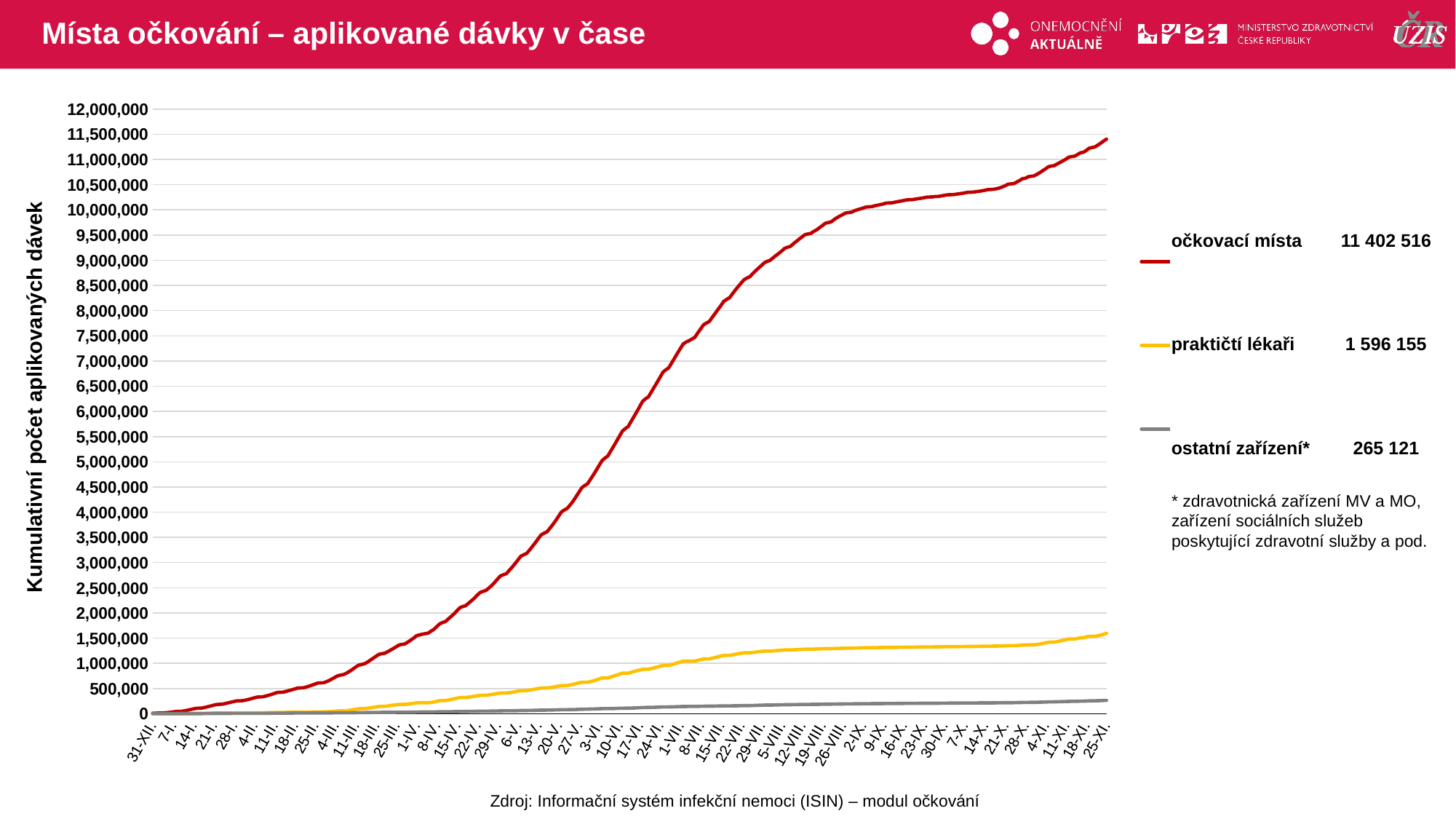

# Místa očkování – aplikované dávky v čase

### Chart

| Category | očkovací místa | praktičtí lékaři | ostatní zařízení |
|---|---|---|---|
| 31-XII. | 11669.0 | 12.0 | 183.0 |
| 1-I. | 11935.0 | 15.0 | 183.0 |
| 2-I. | 13096.0 | 16.0 | 297.0 |
| 3-I. | 13933.0 | 18.0 | 380.0 |
| 4-I. | 17484.0 | 25.0 | 423.0 |
| 5-I. | 21914.0 | 27.0 | 501.0 |
| 6-I. | 27673.0 | 62.0 | 545.0 |
| 7-I. | 35340.0 | 318.0 | 610.0 |
| 8-I. | 44338.0 | 1177.0 | 793.0 |
| 9-I. | 46111.0 | 1354.0 | 868.0 |
| 10-I. | 47840.0 | 1354.0 | 905.0 |
| 11-I. | 57256.0 | 1721.0 | 973.0 |
| 12-I. | 69665.0 | 2370.0 | 1354.0 |
| 13-I. | 81904.0 | 3145.0 | 1866.0 |
| 14-I. | 94953.0 | 4644.0 | 2540.0 |
| 15-I. | 106971.0 | 6167.0 | 2997.0 |
| 16-I. | 109571.0 | 6602.0 | 3358.0 |
| 17-I. | 112548.0 | 6874.0 | 3358.0 |
| 18-I. | 125527.0 | 7855.0 | 3697.0 |
| 19-I. | 139486.0 | 8782.0 | 4131.0 |
| 20-I. | 152997.0 | 10804.0 | 4921.0 |
| 21-I. | 168090.0 | 12284.0 | 5729.0 |
| 22-I. | 182600.0 | 13343.0 | 6073.0 |
| 23-I. | 186718.0 | 13420.0 | 6073.0 |
| 24-I. | 189686.0 | 13552.0 | 6092.0 |
| 25-I. | 201871.0 | 13816.0 | 6251.0 |
| 26-I. | 215832.0 | 14097.0 | 6527.0 |
| 27-I. | 228934.0 | 14328.0 | 6756.0 |
| 28-I. | 241704.0 | 14553.0 | 6977.0 |
| 29-I. | 255029.0 | 15134.0 | 7182.0 |
| 30-I. | 256660.0 | 15230.0 | 7278.0 |
| 31-I. | 258508.0 | 15233.0 | 7321.0 |
| 1-II. | 269914.0 | 15624.0 | 7454.0 |
| 2-II. | 283416.0 | 16243.0 | 7693.0 |
| 3-II. | 298115.0 | 16764.0 | 7883.0 |
| 4-II. | 314697.0 | 17818.0 | 8116.0 |
| 5-II. | 329765.0 | 18671.0 | 8319.0 |
| 6-II. | 332971.0 | 18675.0 | 8319.0 |
| 7-II. | 336150.0 | 18841.0 | 8320.0 |
| 8-II. | 350595.0 | 19700.0 | 8515.0 |
| 9-II. | 366344.0 | 20550.0 | 8908.0 |
| 10-II. | 383387.0 | 21555.0 | 9599.0 |
| 11-II. | 402723.0 | 23838.0 | 10504.0 |
| 12-II. | 421618.0 | 25685.0 | 11250.0 |
| 13-II. | 425660.0 | 26141.0 | 11345.0 |
| 14-II. | 428018.0 | 26167.0 | 11345.0 |
| 15-II. | 442879.0 | 26803.0 | 11600.0 |
| 16-II. | 459013.0 | 27897.0 | 12160.0 |
| 17-II. | 474060.0 | 29864.0 | 13142.0 |
| 18-II. | 492029.0 | 31376.0 | 14044.0 |
| 19-II. | 509703.0 | 32458.0 | 14490.0 |
| 20-II. | 512622.0 | 32702.0 | 14498.0 |
| 21-II. | 514718.0 | 32738.0 | 14515.0 |
| 22-II. | 529916.0 | 33280.0 | 14914.0 |
| 23-II. | 548657.0 | 34117.0 | 15247.0 |
| 24-II. | 567709.0 | 34614.0 | 15597.0 |
| 25-II. | 589502.0 | 35812.0 | 16114.0 |
| 26-II. | 609425.0 | 36996.0 | 16508.0 |
| 27-II. | 612724.0 | 37250.0 | 16518.0 |
| 28-II. | 615539.0 | 37325.0 | 16519.0 |
| 1-III. | 636465.0 | 39293.0 | 16639.0 |
| 2-III. | 664195.0 | 41936.0 | 17020.0 |
| 3-III. | 694650.0 | 46314.0 | 17542.0 |
| 4-III. | 727157.0 | 51145.0 | 18148.0 |
| 5-III. | 756532.0 | 55370.0 | 18758.0 |
| 6-III. | 768192.0 | 56669.0 | 18784.0 |
| 7-III. | 780056.0 | 57077.0 | 18880.0 |
| 8-III. | 809794.0 | 61529.0 | 19243.0 |
| 9-III. | 845239.0 | 68461.0 | 19582.0 |
| 10-III. | 883567.0 | 77735.0 | 20215.0 |
| 11-III. | 925415.0 | 87950.0 | 21317.0 |
| 12-III. | 961475.0 | 98145.0 | 22295.0 |
| 13-III. | 977226.0 | 100327.0 | 22731.0 |
| 14-III. | 989911.0 | 100751.0 | 22873.0 |
| 15-III. | 1019858.0 | 107251.0 | 23568.0 |
| 16-III. | 1060275.0 | 115562.0 | 24239.0 |
| 17-III. | 1098595.0 | 124539.0 | 24888.0 |
| 18-III. | 1138323.0 | 134367.0 | 25684.0 |
| 19-III. | 1176661.0 | 143419.0 | 26352.0 |
| 20-III. | 1191038.0 | 145772.0 | 26764.0 |
| 21-III. | 1199586.0 | 146124.0 | 26823.0 |
| 22-III. | 1229195.0 | 153438.0 | 26913.0 |
| 23-III. | 1260471.0 | 161997.0 | 27047.0 |
| 24-III. | 1293833.0 | 170720.0 | 27524.0 |
| 25-III. | 1329096.0 | 178799.0 | 28327.0 |
| 26-III. | 1364241.0 | 184822.0 | 29435.0 |
| 27-III. | 1376129.0 | 185904.0 | 29733.0 |
| 28-III. | 1385613.0 | 186037.0 | 29790.0 |
| 29-III. | 1420920.0 | 190480.0 | 29864.0 |
| 30-III. | 1459719.0 | 198331.0 | 30061.0 |
| 31-III. | 1500629.0 | 207041.0 | 30567.0 |
| 1-IV. | 1547245.0 | 216077.0 | 32539.0 |
| 2-IV. | 1564355.0 | 217570.0 | 33619.0 |
| 3-IV. | 1577663.0 | 218005.0 | 34396.0 |
| 4-IV. | 1588901.0 | 218031.0 | 34549.0 |
| 5-IV. | 1598350.0 | 218137.0 | 34554.0 |
| 6-IV. | 1637871.0 | 223370.0 | 35144.0 |
| 7-IV. | 1673283.0 | 233075.0 | 35632.0 |
| 8-IV. | 1727835.0 | 246375.0 | 37449.0 |
| 9-IV. | 1782866.0 | 259374.0 | 39097.0 |
| 10-IV. | 1810228.0 | 262218.0 | 39634.0 |
| 11-IV. | 1829470.0 | 262704.0 | 39695.0 |
| 12-IV. | 1882110.0 | 272887.0 | 40215.0 |
| 13-IV. | 1932476.0 | 284562.0 | 40432.0 |
| 14-IV. | 1985534.0 | 296975.0 | 41089.0 |
| 15-IV. | 2045060.0 | 309943.0 | 42065.0 |
| 16-IV. | 2103922.0 | 320135.0 | 43263.0 |
| 17-IV. | 2127751.0 | 320841.0 | 44430.0 |
| 18-IV. | 2145067.0 | 321037.0 | 44875.0 |
| 19-IV. | 2195091.0 | 329039.0 | 46282.0 |
| 20-IV. | 2243249.0 | 338372.0 | 47172.0 |
| 21-IV. | 2295269.0 | 347965.0 | 47610.0 |
| 22-IV. | 2355027.0 | 358277.0 | 49346.0 |
| 23-IV. | 2407646.0 | 365825.0 | 50940.0 |
| 24-IV. | 2429225.0 | 366576.0 | 51656.0 |
| 25-IV. | 2447591.0 | 366790.0 | 51729.0 |
| 26-IV. | 2496868.0 | 373791.0 | 52020.0 |
| 27-IV. | 2547531.0 | 382847.0 | 52536.0 |
| 28-IV. | 2608235.0 | 392881.0 | 53053.0 |
| 29-IV. | 2674687.0 | 403947.0 | 55324.0 |
| 30-IV. | 2736553.0 | 410935.0 | 57158.0 |
| 1-V. | 2758415.0 | 411443.0 | 57422.0 |
| 2-V. | 2779166.0 | 411600.0 | 57649.0 |
| 3-V. | 2844360.0 | 417101.0 | 58098.0 |
| 4-V. | 2909043.0 | 425281.0 | 58458.0 |
| 5-V. | 2978391.0 | 435880.0 | 59044.0 |
| 6-V. | 3053163.0 | 448058.0 | 61181.0 |
| 7-V. | 3126680.0 | 457577.0 | 63515.0 |
| 8-V. | 3156275.0 | 458390.0 | 64121.0 |
| 9-V. | 3181258.0 | 458698.0 | 64188.0 |
| 10-V. | 3249475.0 | 467891.0 | 65024.0 |
| 11-V. | 3320377.0 | 479248.0 | 65809.0 |
| 12-V. | 3395302.0 | 490343.0 | 67105.0 |
| 13-V. | 3473509.0 | 501343.0 | 69515.0 |
| 14-V. | 3549733.0 | 509675.0 | 71023.0 |
| 15-V. | 3582324.0 | 510515.0 | 71587.0 |
| 16-V. | 3608744.0 | 510712.0 | 71950.0 |
| 17-V. | 3679002.0 | 517657.0 | 73046.0 |
| 18-V. | 3752238.0 | 527163.0 | 74225.0 |
| 19-V. | 3831783.0 | 537177.0 | 75969.0 |
| 20-V. | 3918672.0 | 548972.0 | 78050.0 |
| 21-V. | 4002275.0 | 558730.0 | 79702.0 |
| 22-V. | 4043932.0 | 559922.0 | 80179.0 |
| 23-V. | 4074473.0 | 560184.0 | 80702.0 |
| 24-V. | 4142896.0 | 570266.0 | 81651.0 |
| 25-V. | 4214556.0 | 583319.0 | 82742.0 |
| 26-V. | 4302644.0 | 596968.0 | 84311.0 |
| 27-V. | 4391642.0 | 611720.0 | 87092.0 |
| 28-V. | 4483052.0 | 623988.0 | 89485.0 |
| 29-V. | 4526990.0 | 625250.0 | 90380.0 |
| 30-V. | 4562809.0 | 625496.0 | 91058.0 |
| 31-V. | 4650552.0 | 636775.0 | 93413.0 |
| 1-VI. | 4738669.0 | 652948.0 | 94635.0 |
| 2-VI. | 4832712.0 | 671276.0 | 96587.0 |
| 3-VI. | 4926808.0 | 690773.0 | 98554.0 |
| 4-VI. | 5022887.0 | 709685.0 | 100710.0 |
| 5-VI. | 5073272.0 | 711772.0 | 101022.0 |
| 6-VI. | 5114404.0 | 712260.0 | 101333.0 |
| 7-VI. | 5212910.0 | 728547.0 | 102666.0 |
| 8-VI. | 5308934.0 | 747286.0 | 103737.0 |
| 9-VI. | 5407196.0 | 767016.0 | 105717.0 |
| 10-VI. | 5507782.0 | 786314.0 | 107648.0 |
| 11-VI. | 5608059.0 | 803194.0 | 109109.0 |
| 12-VI. | 5658261.0 | 804950.0 | 109776.0 |
| 13-VI. | 5699631.0 | 805138.0 | 110520.0 |
| 14-VI. | 5797866.0 | 819914.0 | 112486.0 |
| 15-VI. | 5894740.0 | 836129.0 | 114117.0 |
| 16-VI. | 5994508.0 | 852349.0 | 116460.0 |
| 17-VI. | 6096201.0 | 867613.0 | 119668.0 |
| 18-VI. | 6200260.0 | 880733.0 | 123222.0 |
| 19-VI. | 6249438.0 | 881797.0 | 123920.0 |
| 20-VI. | 6289572.0 | 882106.0 | 124568.0 |
| 21-VI. | 6384751.0 | 895172.0 | 125874.0 |
| 22-VI. | 6481068.0 | 910527.0 | 127710.0 |
| 23-VI. | 6578034.0 | 926191.0 | 130063.0 |
| 24-VI. | 6677312.0 | 942412.0 | 132507.0 |
| 25-VI. | 6776968.0 | 956635.0 | 133996.0 |
| 26-VI. | 6825157.0 | 958426.0 | 134575.0 |
| 27-VI. | 6864853.0 | 958727.0 | 135094.0 |
| 28-VI. | 6960908.0 | 973642.0 | 136362.0 |
| 29-VI. | 7055916.0 | 991195.0 | 137985.0 |
| 30-VI. | 7153718.0 | 1008441.0 | 139928.0 |
| 1-VII. | 7246044.0 | 1026470.0 | 141700.0 |
| 2-VII. | 7338673.0 | 1043086.0 | 143181.0 |
| 3-VII. | 7375478.0 | 1044243.0 | 143734.0 |
| 4-VII. | 7404179.0 | 1044320.0 | 144254.0 |
| 5-VII. | 7436315.0 | 1044472.0 | 144624.0 |
| 6-VII. | 7468676.0 | 1044801.0 | 144895.0 |
| 7-VII. | 7556913.0 | 1058569.0 | 146552.0 |
| 8-VII. | 7636272.0 | 1073469.0 | 147792.0 |
| 9-VII. | 7717594.0 | 1086736.0 | 148859.0 |
| 10-VII. | 7754451.0 | 1087266.0 | 149365.0 |
| 11-VII. | 7784728.0 | 1087790.0 | 149896.0 |
| 12-VII. | 7865047.0 | 1101701.0 | 150880.0 |
| 13-VII. | 7943672.0 | 1116495.0 | 151566.0 |
| 14-VII. | 8023571.0 | 1130777.0 | 153083.0 |
| 15-VII. | 8100562.0 | 1145407.0 | 154207.0 |
| 16-VII. | 8184763.0 | 1158289.0 | 155152.0 |
| 17-VII. | 8223937.0 | 1158584.0 | 155325.0 |
| 18-VII. | 8257228.0 | 1158959.0 | 155505.0 |
| 19-VII. | 8335133.0 | 1168834.0 | 156529.0 |
| 20-VII. | 8409567.0 | 1179986.0 | 157353.0 |
| 21-VII. | 8481544.0 | 1190675.0 | 158652.0 |
| 22-VII. | 8548589.0 | 1200424.0 | 159689.0 |
| 23-VII. | 8614261.0 | 1208327.0 | 160838.0 |
| 24-VII. | 8647243.0 | 1208596.0 | 161305.0 |
| 25-VII. | 8674352.0 | 1208675.0 | 161653.0 |
| 26-VII. | 8735308.0 | 1215241.0 | 163570.0 |
| 27-VII. | 8791697.0 | 1222967.0 | 165393.0 |
| 28-VII. | 8845548.0 | 1230241.0 | 167618.0 |
| 29-VII. | 8896973.0 | 1237307.0 | 168973.0 |
| 30-VII. | 8951576.0 | 1242844.0 | 171230.0 |
| 31-VII. | 8977768.0 | 1243065.0 | 171654.0 |
| 1-VIII. | 8998780.0 | 1243154.0 | 172062.0 |
| 2-VIII. | 9047671.0 | 1247247.0 | 172716.0 |
| 3-VIII. | 9093774.0 | 1252128.0 | 174151.0 |
| 4-VIII. | 9137236.0 | 1256615.0 | 175948.0 |
| 5-VIII. | 9184333.0 | 1261419.0 | 177387.0 |
| 6-VIII. | 9236004.0 | 1265301.0 | 178713.0 |
| 7-VIII. | 9257699.0 | 1265474.0 | 179131.0 |
| 8-VIII. | 9275923.0 | 1265522.0 | 179838.0 |
| 9-VIII. | 9327425.0 | 1268241.0 | 180995.0 |
| 10-VIII. | 9372622.0 | 1271509.0 | 181652.0 |
| 11-VIII. | 9420533.0 | 1274571.0 | 182861.0 |
| 12-VIII. | 9462449.0 | 1277820.0 | 183666.0 |
| 13-VIII. | 9507686.0 | 1280536.0 | 184478.0 |
| 14-VIII. | 9520033.0 | 1280626.0 | 184980.0 |
| 15-VIII. | 9531996.0 | 1280666.0 | 185276.0 |
| 16-VIII. | 9571271.0 | 1282594.0 | 185965.0 |
| 17-VIII. | 9603014.0 | 1284912.0 | 186557.0 |
| 18-VIII. | 9645626.0 | 1287213.0 | 187686.0 |
| 19-VIII. | 9687851.0 | 1289573.0 | 188599.0 |
| 20-VIII. | 9733420.0 | 1291779.0 | 189694.0 |
| 21-VIII. | 9747375.0 | 1291928.0 | 190115.0 |
| 22-VIII. | 9760269.0 | 1291947.0 | 190693.0 |
| 23-VIII. | 9804503.0 | 1293820.0 | 191804.0 |
| 24-VIII. | 9842629.0 | 1295498.0 | 192805.0 |
| 25-VIII. | 9875012.0 | 1297290.0 | 193623.0 |
| 26-VIII. | 9905338.0 | 1299033.0 | 194269.0 |
| 27-VIII. | 9936790.0 | 1300884.0 | 194960.0 |
| 28-VIII. | 9945490.0 | 1300910.0 | 195257.0 |
| 29-VIII. | 9953340.0 | 1300962.0 | 195633.0 |
| 30-VIII. | 9979311.0 | 1302900.0 | 196382.0 |
| 31-VIII. | 10001047.0 | 1304579.0 | 196899.0 |
| 1-IX. | 10017542.0 | 1305922.0 | 197579.0 |
| 2-IX. | 10034136.0 | 1307705.0 | 198507.0 |
| 3-IX. | 10054830.0 | 1309483.0 | 199280.0 |
| 4-IX. | 10059585.0 | 1309553.0 | 199429.0 |
| 5-IX. | 10063566.0 | 1309597.0 | 199737.0 |
| 6-IX. | 10079035.0 | 1310705.0 | 200442.0 |
| 7-IX. | 10091150.0 | 1311924.0 | 201051.0 |
| 8-IX. | 10103759.0 | 1312966.0 | 201611.0 |
| 9-IX. | 10116993.0 | 1314314.0 | 202145.0 |
| 10-IX. | 10133490.0 | 1315560.0 | 202662.0 |
| 11-IX. | 10136866.0 | 1315659.0 | 202895.0 |
| 12-IX. | 10138922.0 | 1315696.0 | 203090.0 |
| 13-IX. | 10151448.0 | 1316634.0 | 203830.0 |
| 14-IX. | 10162816.0 | 1317667.0 | 204357.0 |
| 15-IX. | 10173502.0 | 1318732.0 | 204973.0 |
| 16-IX. | 10183994.0 | 1319869.0 | 205357.0 |
| 17-IX. | 10196974.0 | 1321250.0 | 205958.0 |
| 18-IX. | 10200262.0 | 1321310.0 | 206122.0 |
| 19-IX. | 10202251.0 | 1321322.0 | 206226.0 |
| 20-IX. | 10212452.0 | 1322195.0 | 206670.0 |
| 21-IX. | 10222040.0 | 1323182.0 | 207135.0 |
| 22-IX. | 10229625.0 | 1324095.0 | 207640.0 |
| 23-IX. | 10239180.0 | 1325172.0 | 207979.0 |
| 24-IX. | 10251722.0 | 1326441.0 | 208396.0 |
| 25-IX. | 10254591.0 | 1326474.0 | 208511.0 |
| 26-IX. | 10256681.0 | 1326487.0 | 208546.0 |
| 27-IX. | 10265641.0 | 1327174.0 | 208915.0 |
| 28-IX. | 10266372.0 | 1327233.0 | 208954.0 |
| 29-IX. | 10276158.0 | 1328104.0 | 209461.0 |
| 30-IX. | 10286551.0 | 1329215.0 | 210138.0 |
| 1-X. | 10297876.0 | 1330369.0 | 210606.0 |
| 2-X. | 10300003.0 | 1330396.0 | 210785.0 |
| 3-X. | 10301199.0 | 1330403.0 | 210931.0 |
| 4-X. | 10309391.0 | 1331119.0 | 211535.0 |
| 5-X. | 10317293.0 | 1332189.0 | 211905.0 |
| 6-X. | 10326134.0 | 1333151.0 | 212428.0 |
| 7-X. | 10334740.0 | 1334221.0 | 212691.0 |
| 8-X. | 10347181.0 | 1335324.0 | 213200.0 |
| 9-X. | 10350010.0 | 1335355.0 | 213301.0 |
| 10-X. | 10351679.0 | 1335375.0 | 213361.0 |
| 11-X. | 10359689.0 | 1336211.0 | 213763.0 |
| 12-X. | 10367839.0 | 1337205.0 | 214216.0 |
| 13-X. | 10377226.0 | 1338503.0 | 214688.0 |
| 14-X. | 10387886.0 | 1339652.0 | 215092.0 |
| 15-X. | 10401072.0 | 1340856.0 | 215664.0 |
| 16-X. | 10404234.0 | 1341090.0 | 215746.0 |
| 17-X. | 10406451.0 | 1341165.0 | 215829.0 |
| 18-X. | 10418864.0 | 1342524.0 | 216280.0 |
| 19-X. | 10432353.0 | 1344280.0 | 216561.0 |
| 20-X. | 10452093.0 | 1346217.0 | 217717.0 |
| 21-X. | 10477482.0 | 1348566.0 | 218511.0 |
| 22-X. | 10507480.0 | 1350551.0 | 219384.0 |
| 23-X. | 10515262.0 | 1350672.0 | 219641.0 |
| 24-X. | 10520543.0 | 1350698.0 | 220017.0 |
| 25-X. | 10549700.0 | 1353346.0 | 221097.0 |
| 26-X. | 10581282.0 | 1357443.0 | 222070.0 |
| 27-X. | 10617830.0 | 1363327.0 | 223582.0 |
| 28-X. | 10625198.0 | 1363603.0 | 223970.0 |
| 29-X. | 10657375.0 | 1367429.0 | 225145.0 |
| 30-X. | 10665979.0 | 1367532.0 | 225698.0 |
| 31-X. | 10673650.0 | 1367591.0 | 226211.0 |
| 1-XI. | 10705405.0 | 1374345.0 | 227640.0 |
| 2-XI. | 10737938.0 | 1383448.0 | 229285.0 |
| 3-XI. | 10776696.0 | 1393258.0 | 231058.0 |
| 4-XI. | 10814179.0 | 1406320.0 | 232821.0 |
| 5-XI. | 10856080.0 | 1420172.0 | 235056.0 |
| 6-XI. | 10869357.0 | 1420539.0 | 235625.0 |
| 7-XI. | 10877907.0 | 1420764.0 | 236289.0 |
| 8-XI. | 10910735.0 | 1431216.0 | 237373.0 |
| 9-XI. | 10940418.0 | 1444577.0 | 239541.0 |
| 10-XI. | 10973233.0 | 1457663.0 | 241243.0 |
| 11-XI. | 11006508.0 | 1470349.0 | 242828.0 |
| 12-XI. | 11045897.0 | 1483051.0 | 244757.0 |
| 13-XI. | 11057492.0 | 1483415.0 | 245835.0 |
| 14-XI. | 11065414.0 | 1483775.0 | 246433.0 |
| 15-XI. | 11097273.0 | 1493807.0 | 247848.0 |
| 16-XI. | 11132430.0 | 1508191.0 | 249799.0 |
| 17-XI. | 11141969.0 | 1508928.0 | 250401.0 |
| 18-XI. | 11177616.0 | 1522556.0 | 252138.0 |
| 19-XI. | 11222258.0 | 1535951.0 | 254231.0 |
| 20-XI. | 11236624.0 | 1536452.0 | 255864.0 |
| 21-XI. | 11246946.0 | 1536566.0 | 257026.0 |
| 22-XI. | 11284579.0 | 1547436.0 | 258443.0 |
| 23-XI. | 11323951.0 | 1562029.0 | 260786.0 |
| 24-XI. | 11364923.0 | 1577213.0 | 263068.0 |
| 25-XI. | 11402516.0 | 1596155.0 | 265121.0 |
| očkovací místa | 11 402 516 |
| --- | --- |
| praktičtí lékaři | 1 596 155 |
| ostatní zařízení\* | 265 121 |
Kumulativní počet aplikovaných dávek
* zdravotnická zařízení MV a MO, zařízení sociálních služeb poskytující zdravotní služby a pod.
Zdroj: Informační systém infekční nemoci (ISIN) – modul očkování